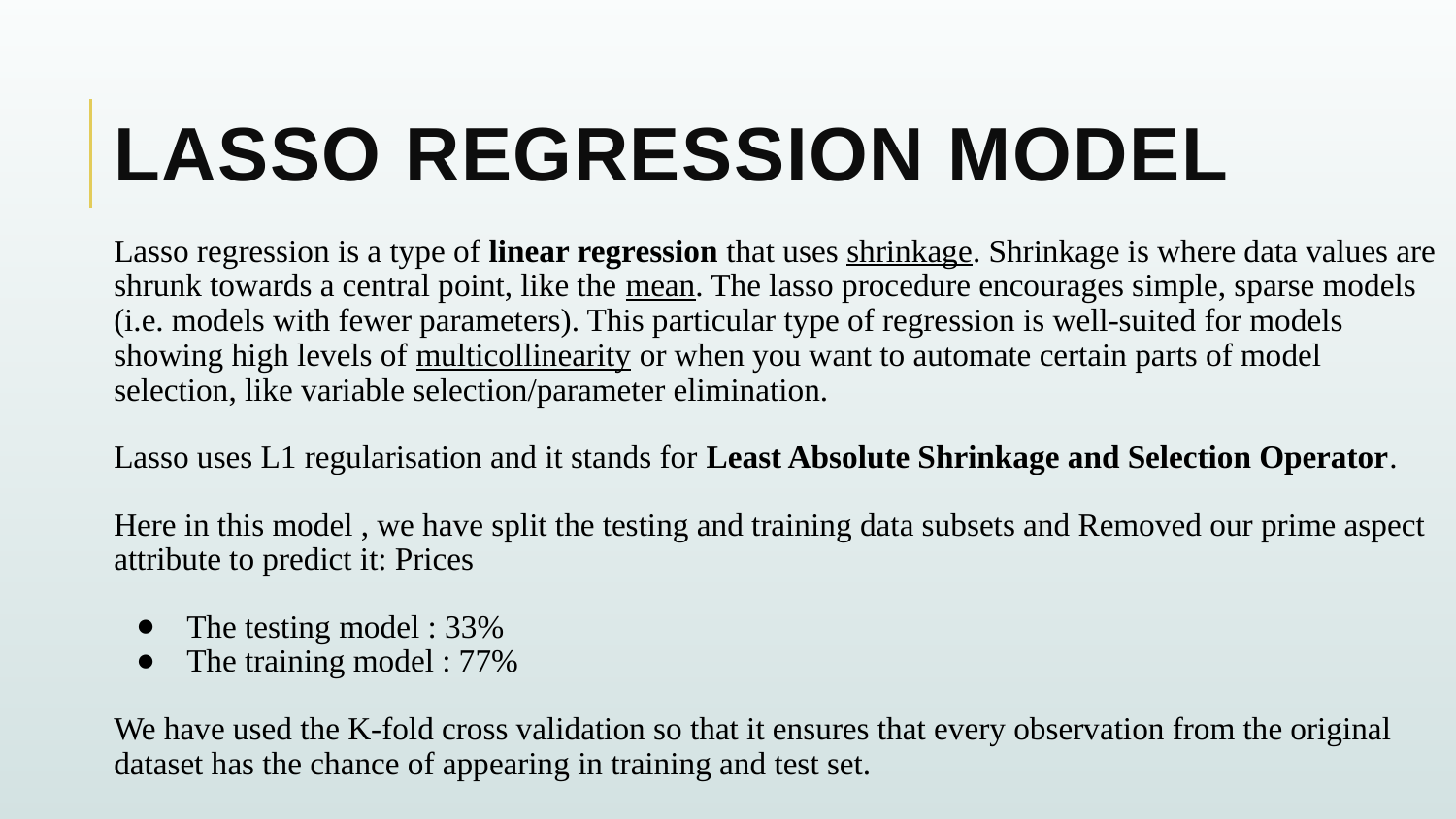

# Lasso Regression Model
Lasso regression is a type of linear regression that uses shrinkage. Shrinkage is where data values are shrunk towards a central point, like the mean. The lasso procedure encourages simple, sparse models (i.e. models with fewer parameters). This particular type of regression is well-suited for models showing high levels of multicollinearity or when you want to automate certain parts of model selection, like variable selection/parameter elimination.
Lasso uses L1 regularisation and it stands for Least Absolute Shrinkage and Selection Operator.
Here in this model , we have split the testing and training data subsets and Removed our prime aspect attribute to predict it: Prices
The testing model : 33%
The training model : 77%
We have used the K-fold cross validation so that it ensures that every observation from the original dataset has the chance of appearing in training and test set.